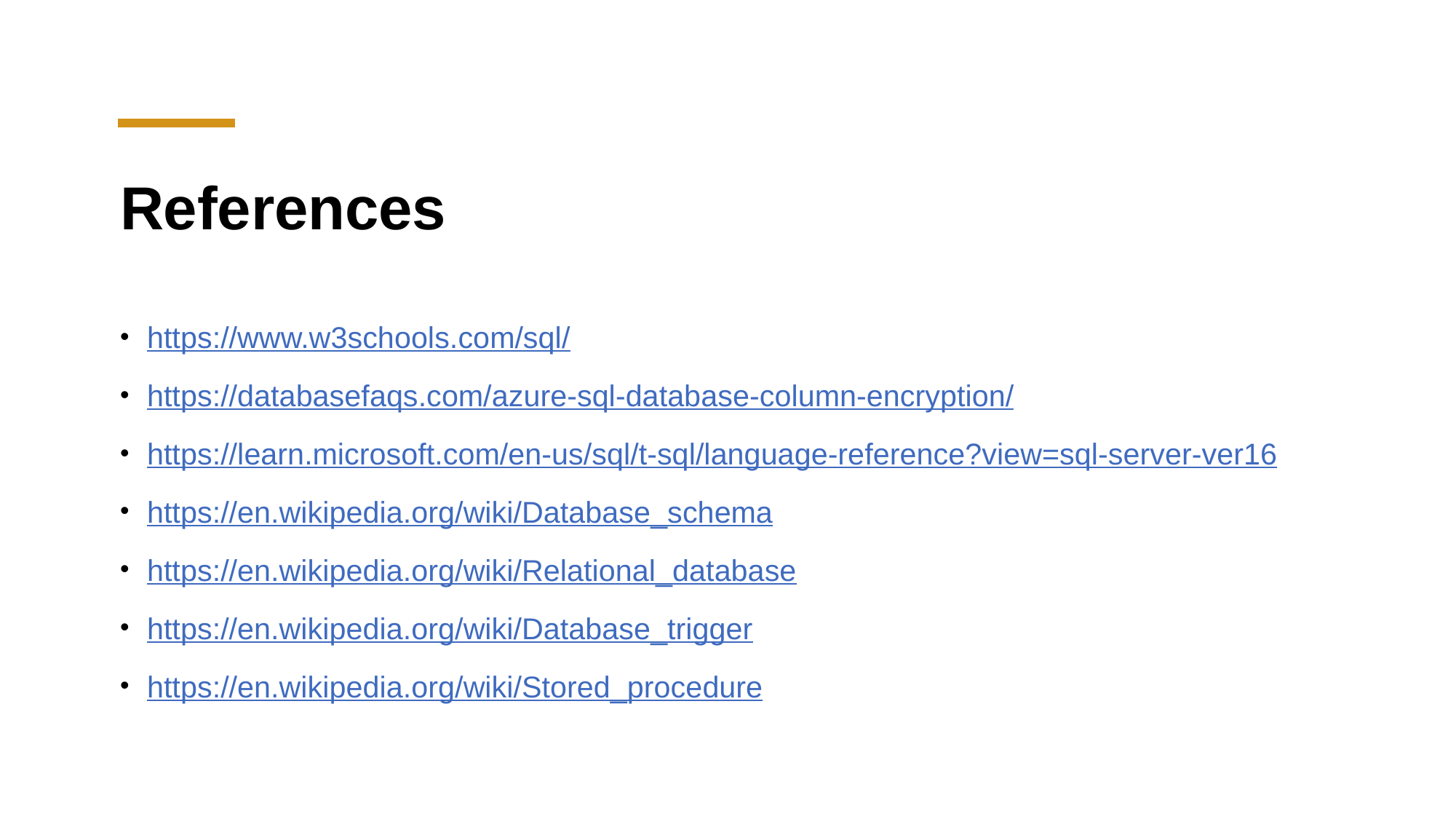

# References
https://www.w3schools.com/sql/
https://databasefaqs.com/azure-sql-database-column-encryption/
https://learn.microsoft.com/en-us/sql/t-sql/language-reference?view=sql-server-ver16
https://en.wikipedia.org/wiki/Database_schema
https://en.wikipedia.org/wiki/Relational_database
https://en.wikipedia.org/wiki/Database_trigger
https://en.wikipedia.org/wiki/Stored_procedure